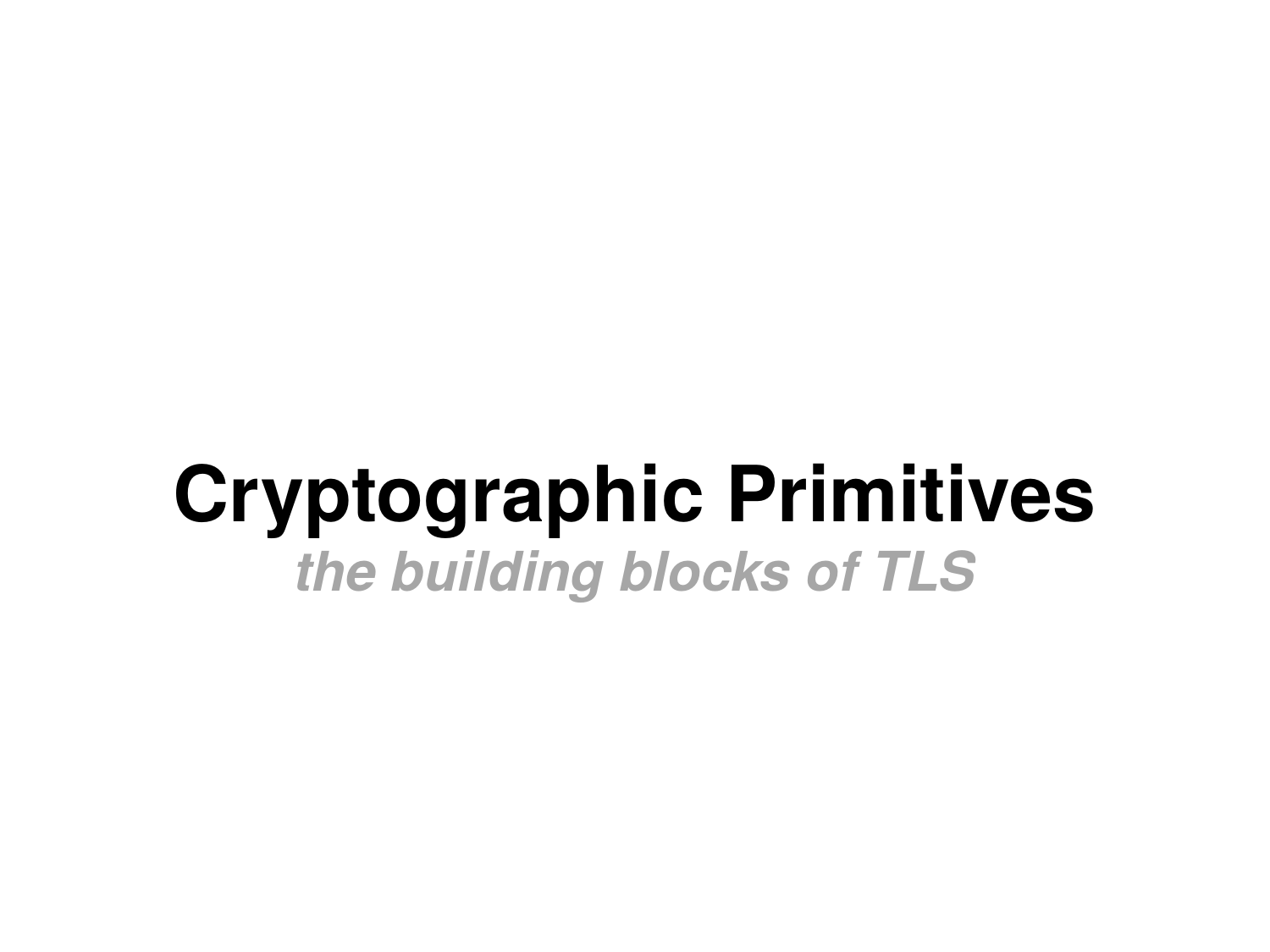

# Cryptographic Primitives the building blocks of TLS